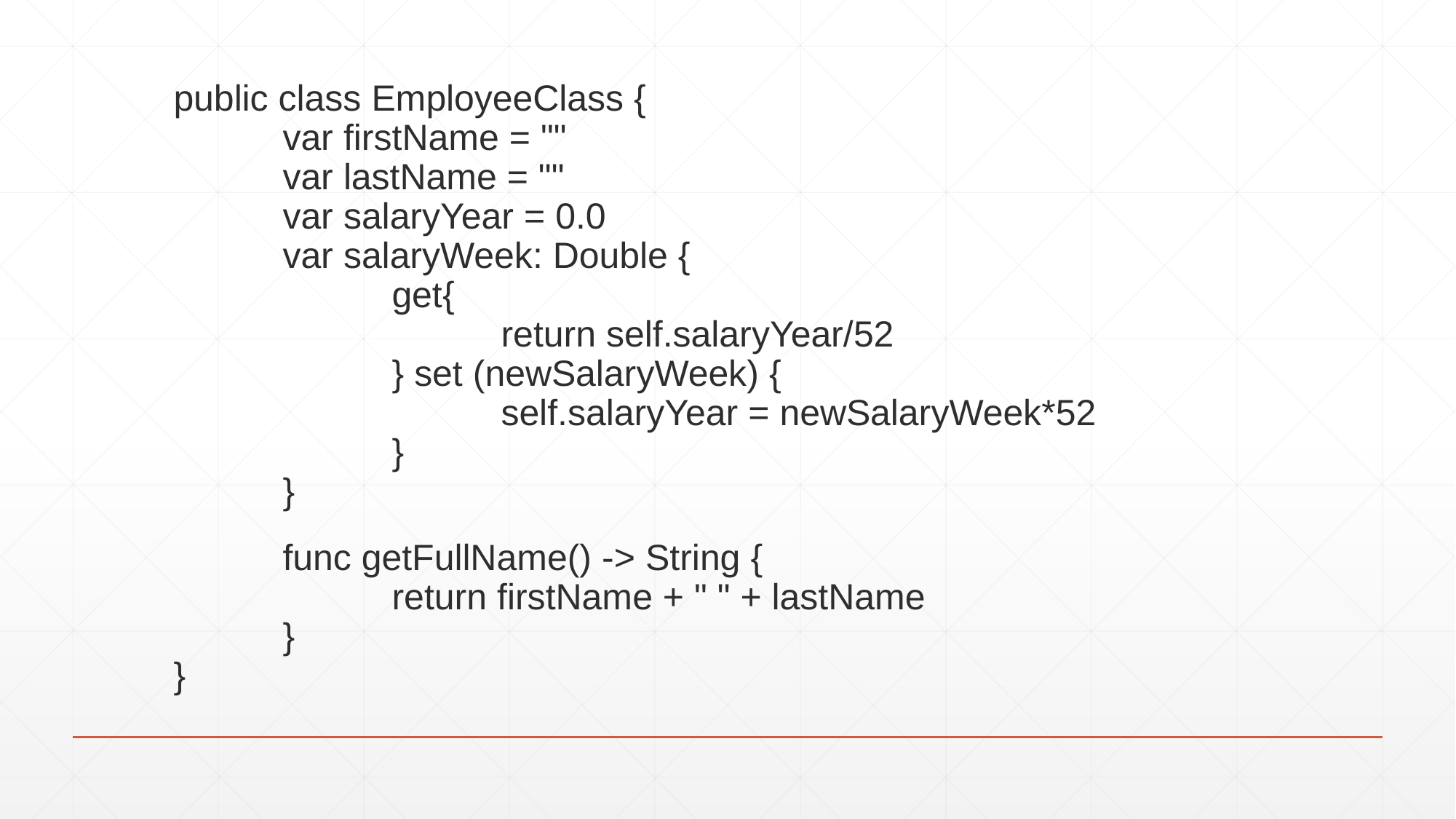

public class EmployeeClass {
	var firstName = ""
	var lastName = ""
	var salaryYear = 0.0
	var salaryWeek: Double {
		get{
			return self.salaryYear/52
		} set (newSalaryWeek) {
			self.salaryYear = newSalaryWeek*52
		}
	}
	func getFullName() -> String {
		return firstName + " " + lastName
	}
}